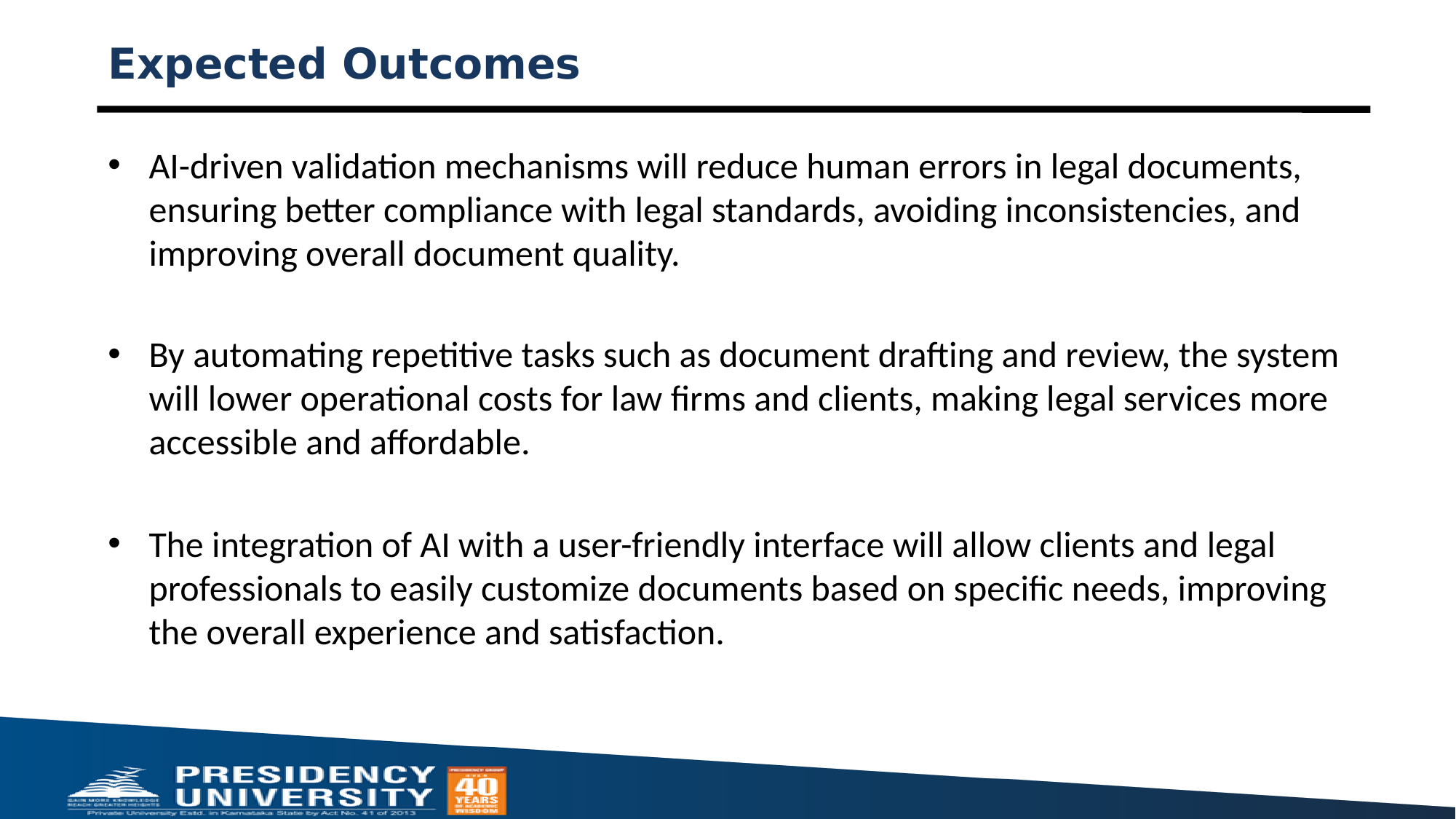

# Expected Outcomes
AI-driven validation mechanisms will reduce human errors in legal documents, ensuring better compliance with legal standards, avoiding inconsistencies, and improving overall document quality.

By automating repetitive tasks such as document drafting and review, the system will lower operational costs for law firms and clients, making legal services more accessible and affordable.

The integration of AI with a user-friendly interface will allow clients and legal professionals to easily customize documents based on specific needs, improving the overall experience and satisfaction.